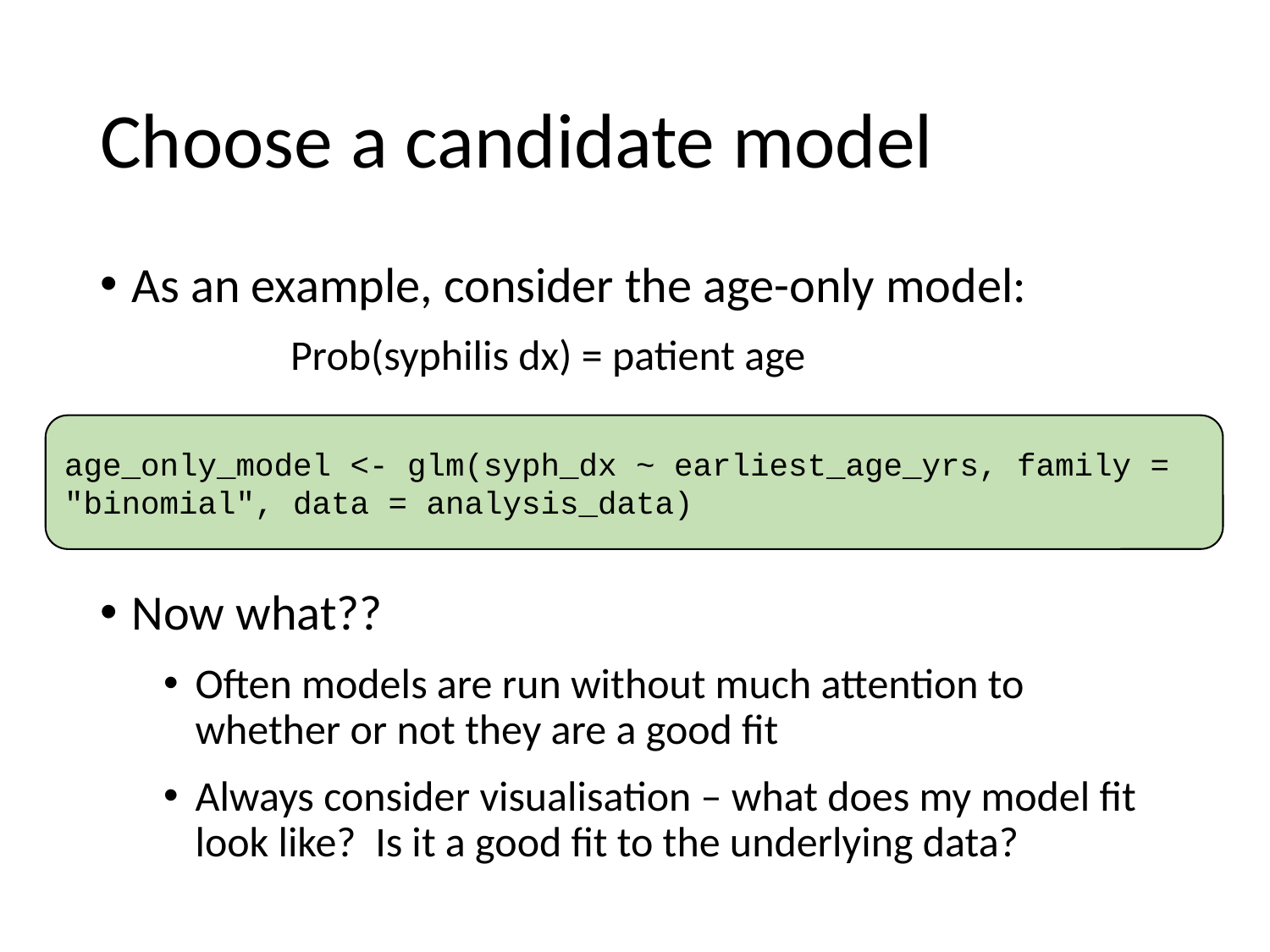

# Choose a candidate model
As an example, consider the age-only model:
	Prob(syphilis dx) = patient age

Now what??
Often models are run without much attention to whether or not they are a good fit
Always consider visualisation – what does my model fit look like?  Is it a good fit to the underlying data?

age_only_model <- glm(syph_dx ~ earliest_age_yrs, family = "binomial", data = analysis_data)